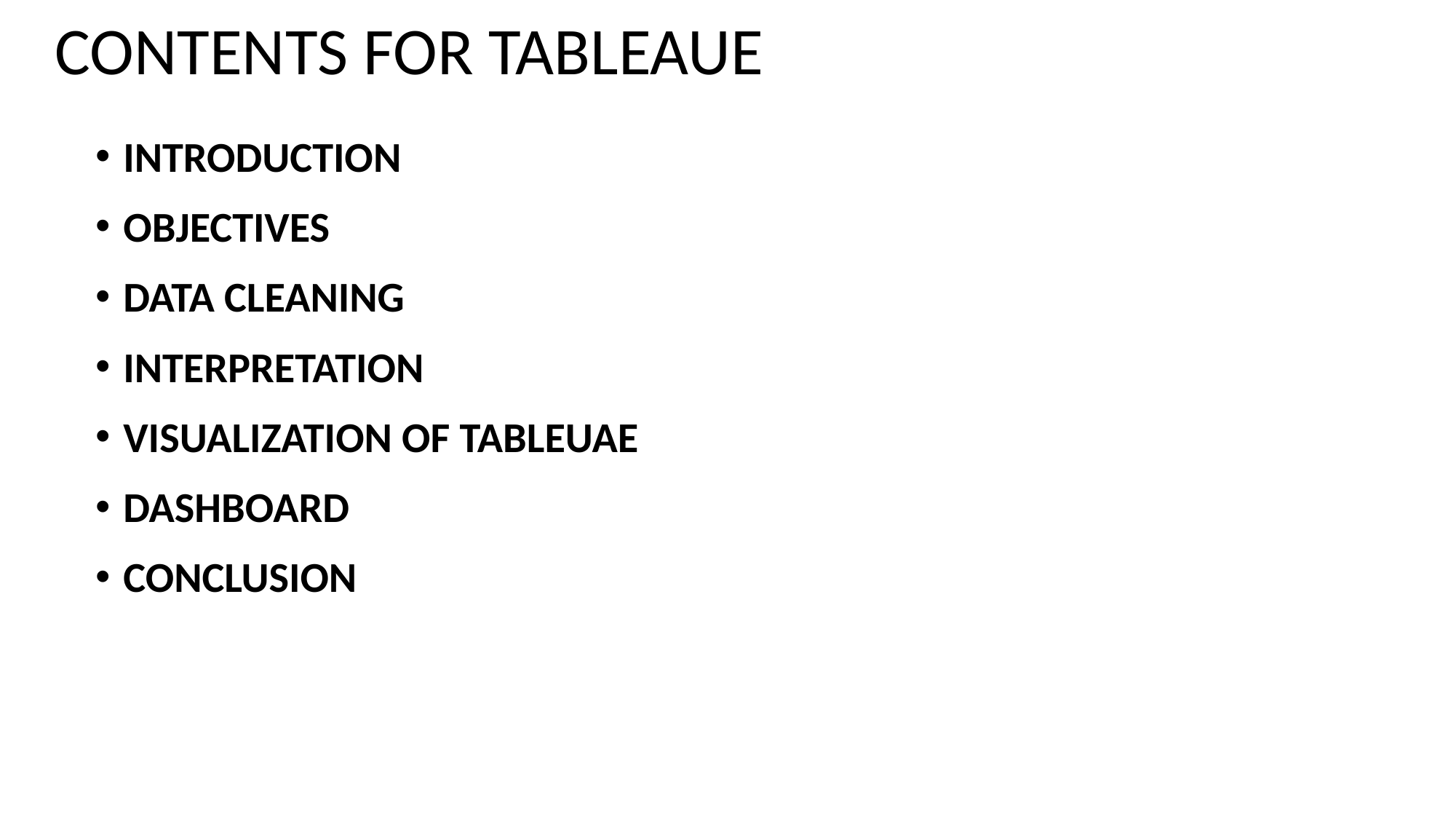

# CONTENTS FOR TABLEAUE
INTRODUCTION
OBJECTIVES
DATA CLEANING
INTERPRETATION
VISUALIZATION OF TABLEUAE
DASHBOARD
CONCLUSION